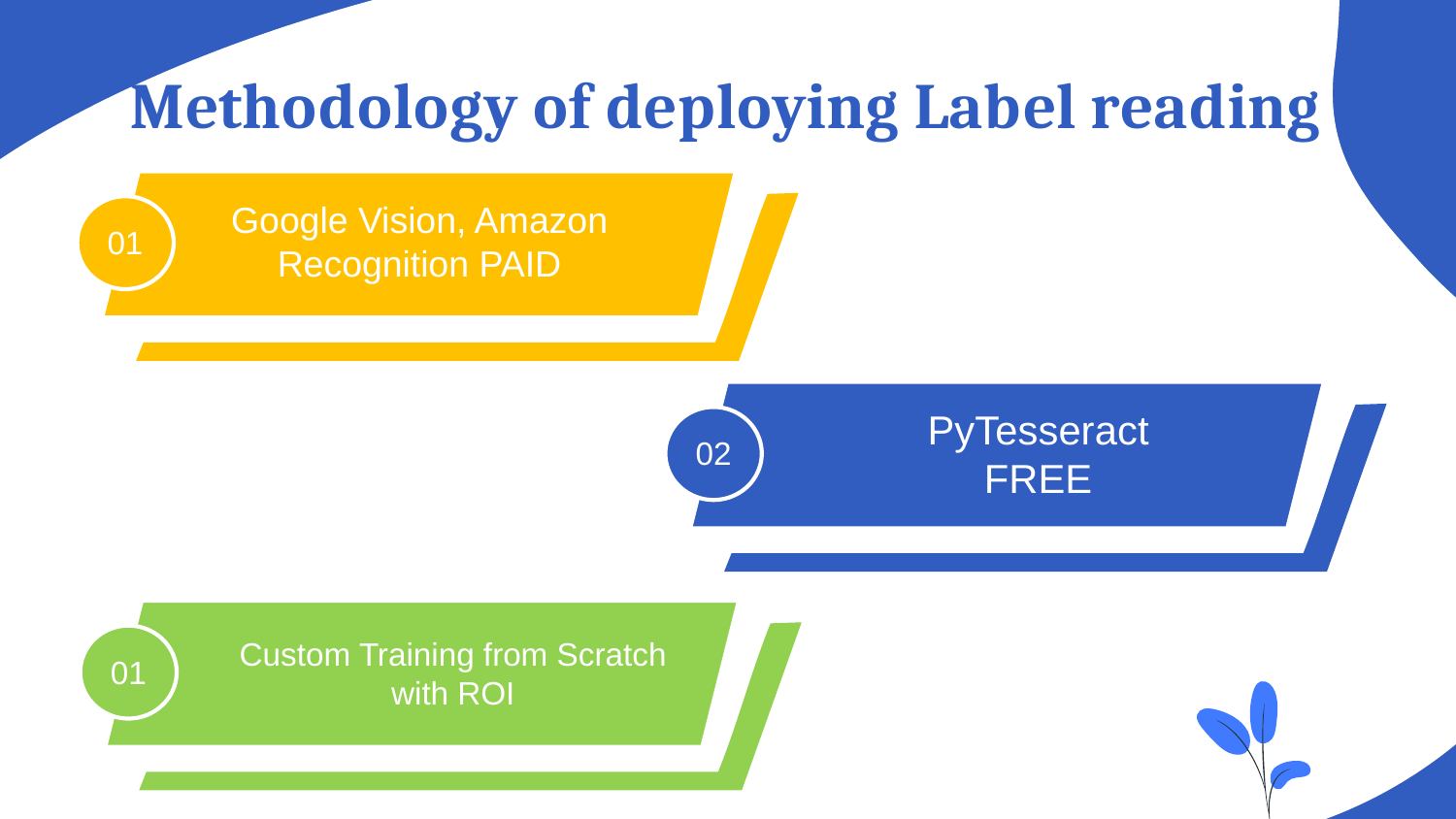

Methodology of deploying Label reading

Google Vision, Amazon Recognition PAID

01

PyTesseract
FREE

02

Custom Training from Scratch with ROI

01

www.pantechsolutions.net